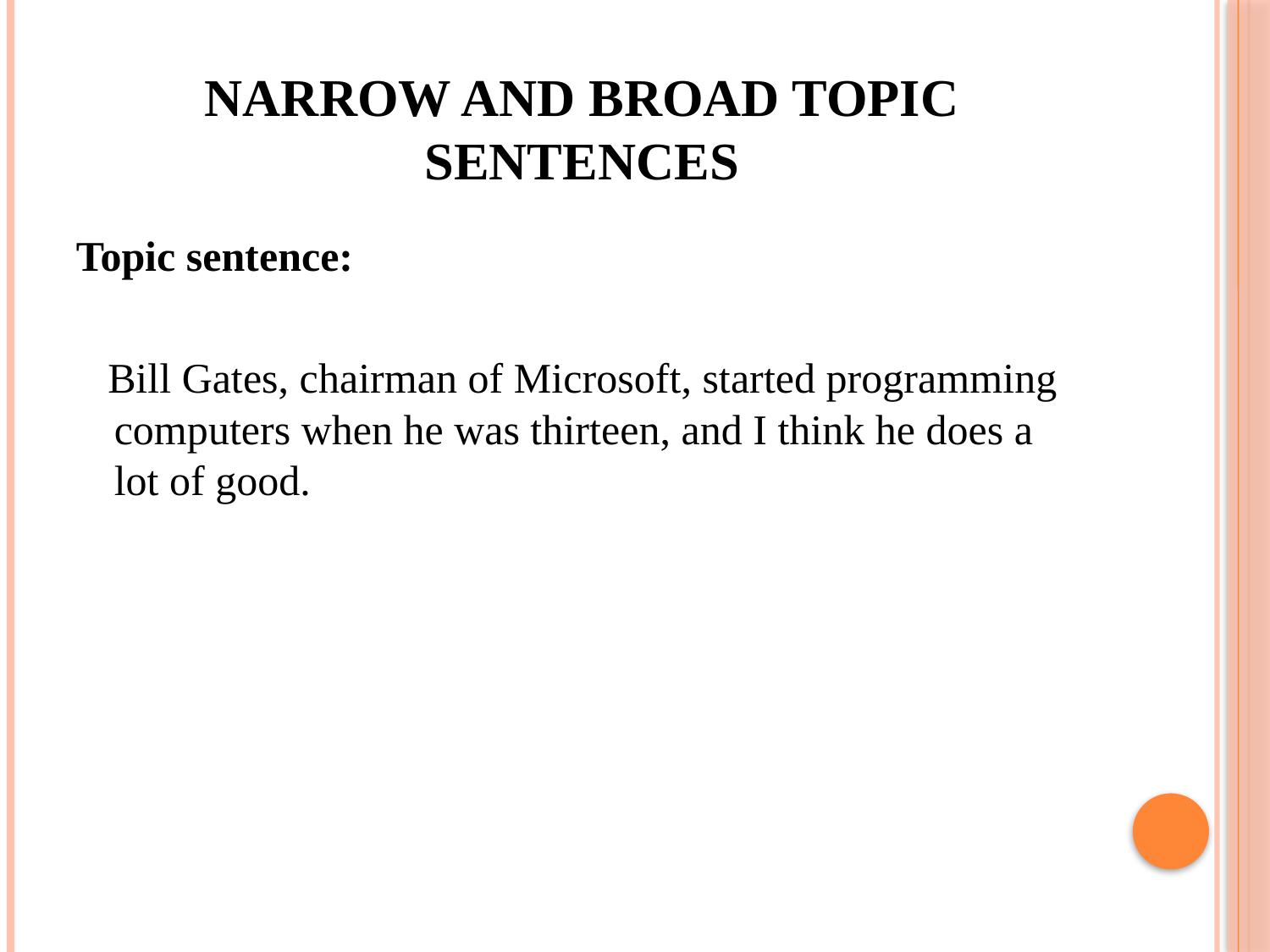

# Narrow And Broad Topic Sentences
Topic sentence:

   Bill Gates, chairman of Microsoft, started programming computers when he was thirteen, and I think he does a lot of good.